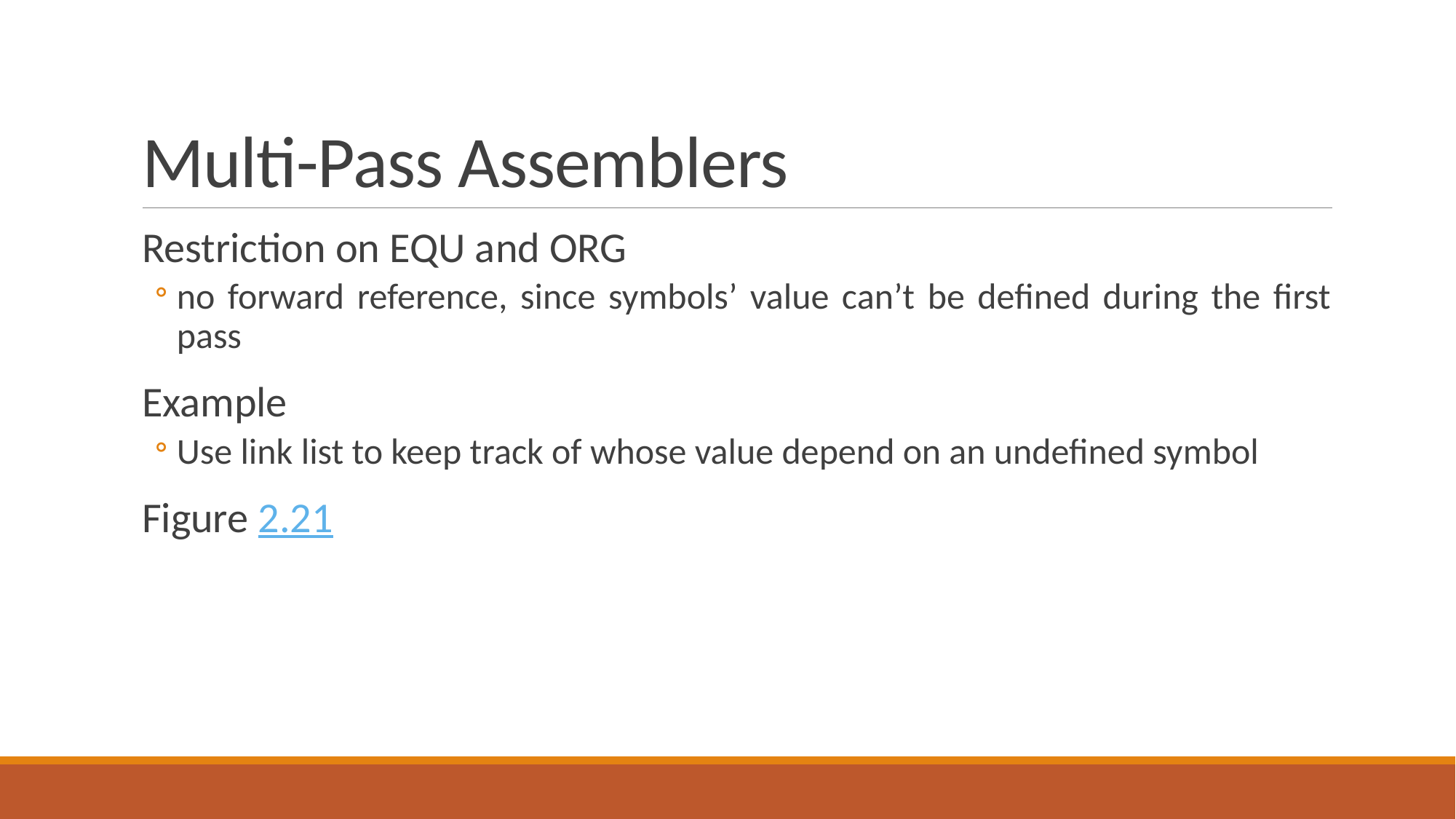

# Multi-Pass Assemblers
Restriction on EQU and ORG
no forward reference, since symbols’ value can’t be defined during the first pass
Example
Use link list to keep track of whose value depend on an undefined symbol
Figure 2.21